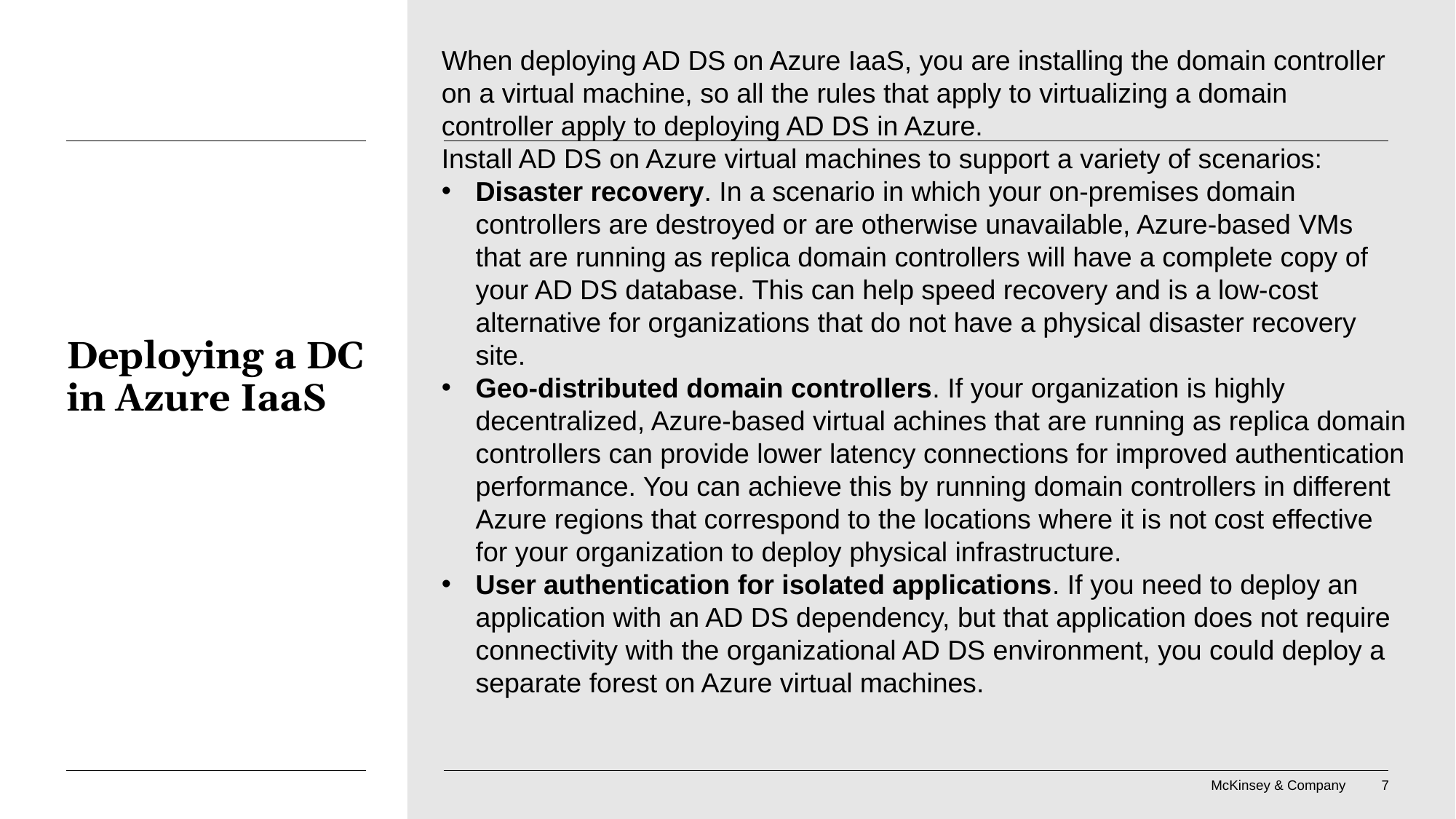

When deploying AD DS on Azure IaaS, you are installing the domain controller on a virtual machine, so all the rules that apply to virtualizing a domain controller apply to deploying AD DS in Azure.
Install AD DS on Azure virtual machines to support a variety of scenarios:
Disaster recovery. In a scenario in which your on-premises domain controllers are destroyed or are otherwise unavailable, Azure-based VMs that are running as replica domain controllers will have a complete copy of your AD DS database. This can help speed recovery and is a low-cost alternative for organizations that do not have a physical disaster recovery site.
Geo-distributed domain controllers. If your organization is highly  decentralized, Azure-based virtual achines that are running as replica domain controllers can provide lower latency connections for improved authentication performance. You can achieve this by running domain controllers in different Azure regions that correspond to the locations where it is not cost effective for your organization to deploy physical infrastructure.
User authentication for isolated applications. If you need to deploy an application with an AD DS dependency, but that application does not require connectivity with the organizational AD DS environment, you could deploy a separate forest on Azure virtual machines.
# Deploying a DC in Azure IaaS